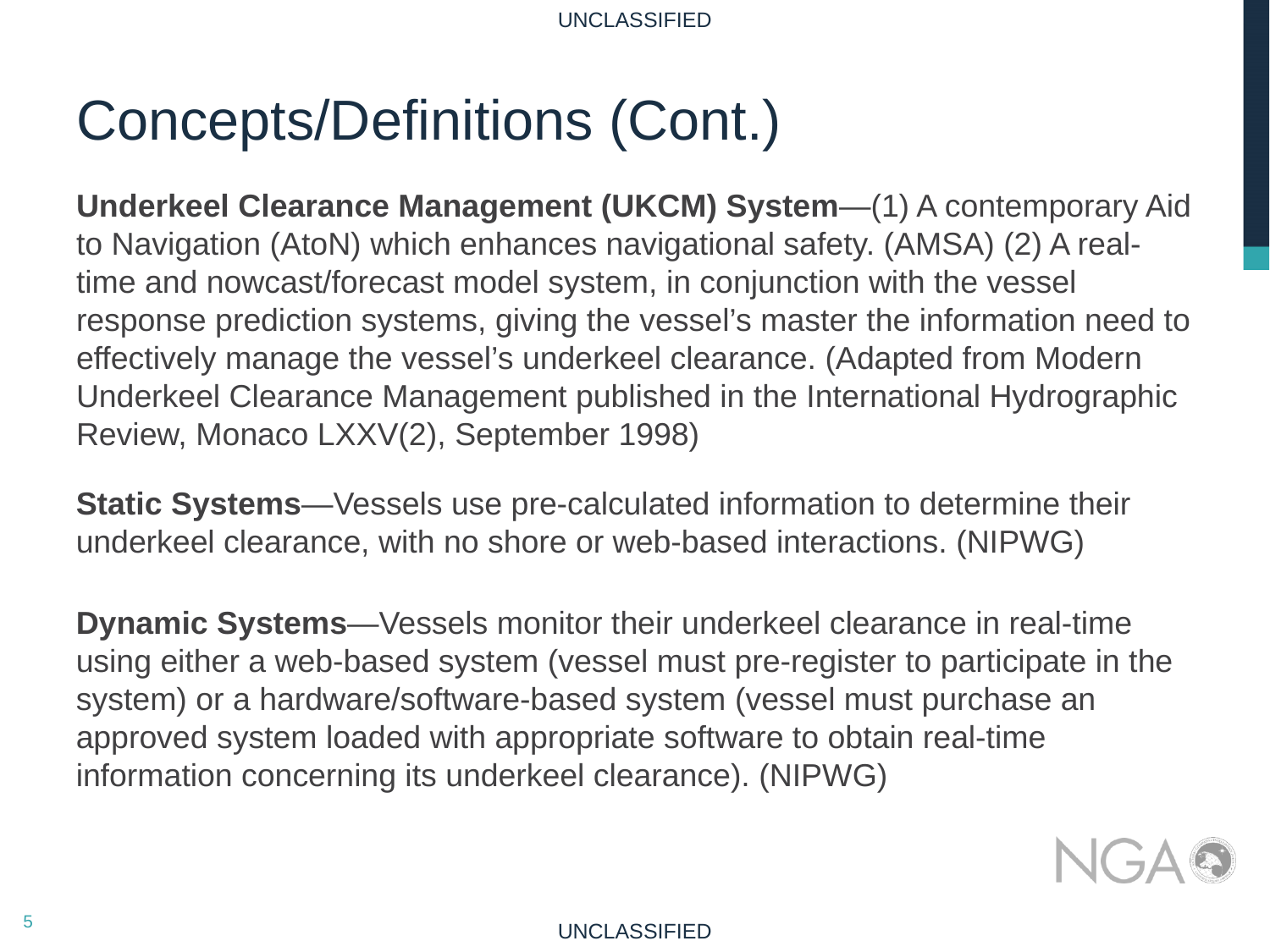

# Concepts/Definitions (Cont.)
Underkeel Clearance Management (UKCM) System—(1) A contemporary Aid to Navigation (AtoN) which enhances navigational safety. (AMSA) (2) A real-time and nowcast/forecast model system, in conjunction with the vessel response prediction systems, giving the vessel’s master the information need to effectively manage the vessel’s underkeel clearance. (Adapted from Modern Underkeel Clearance Management published in the International Hydrographic Review, Monaco LXXV(2), September 1998)

Static Systems—Vessels use pre-calculated information to determine their underkeel clearance, with no shore or web-based interactions. (NIPWG)

Dynamic Systems—Vessels monitor their underkeel clearance in real-time using either a web-based system (vessel must pre-register to participate in the system) or a hardware/software-based system (vessel must purchase an approved system loaded with appropriate software to obtain real-time information concerning its underkeel clearance). (NIPWG)